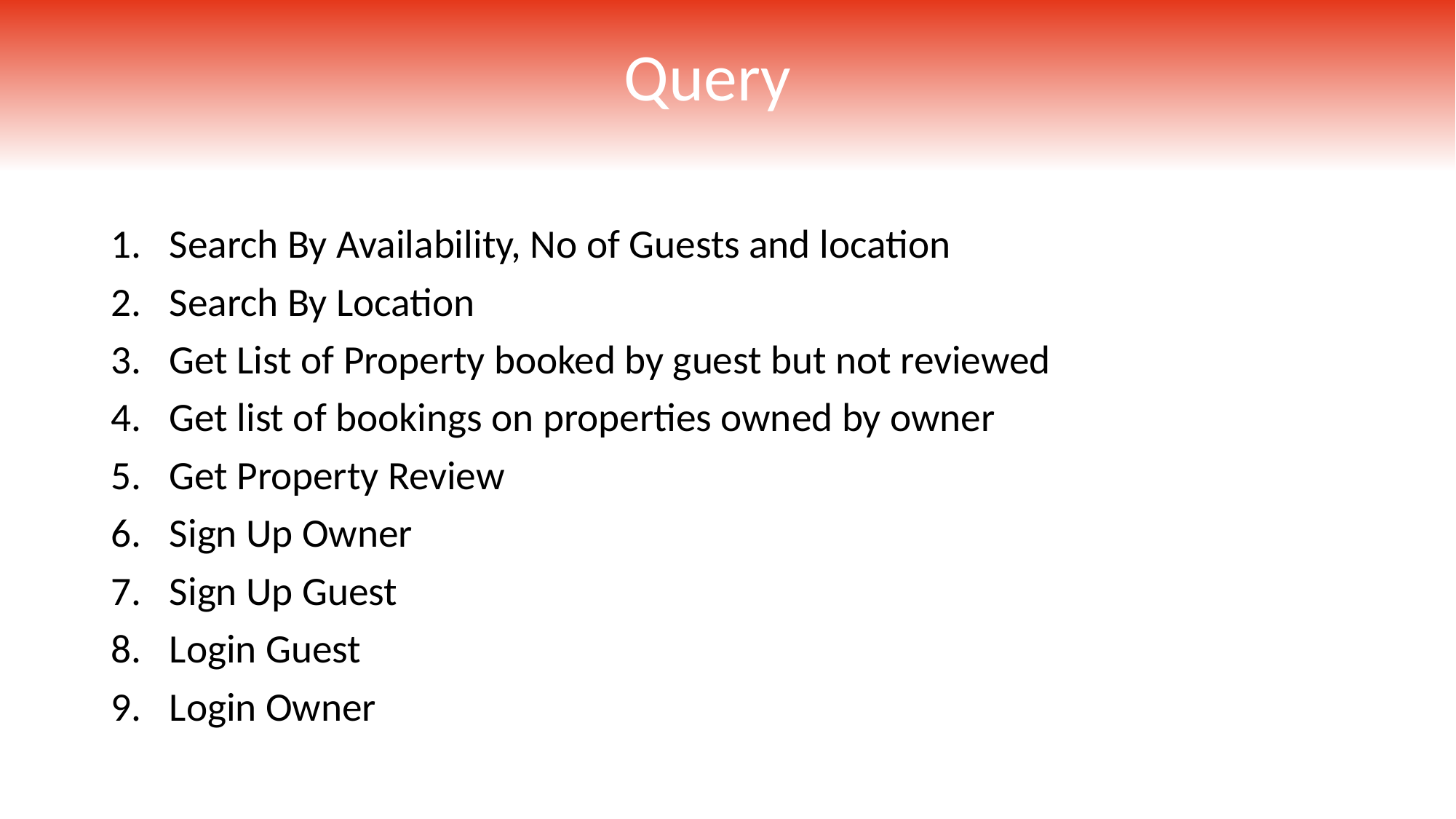

# Query
Search By Availability, No of Guests and location
Search By Location
Get List of Property booked by guest but not reviewed
Get list of bookings on properties owned by owner
Get Property Review
Sign Up Owner
Sign Up Guest
Login Guest
Login Owner